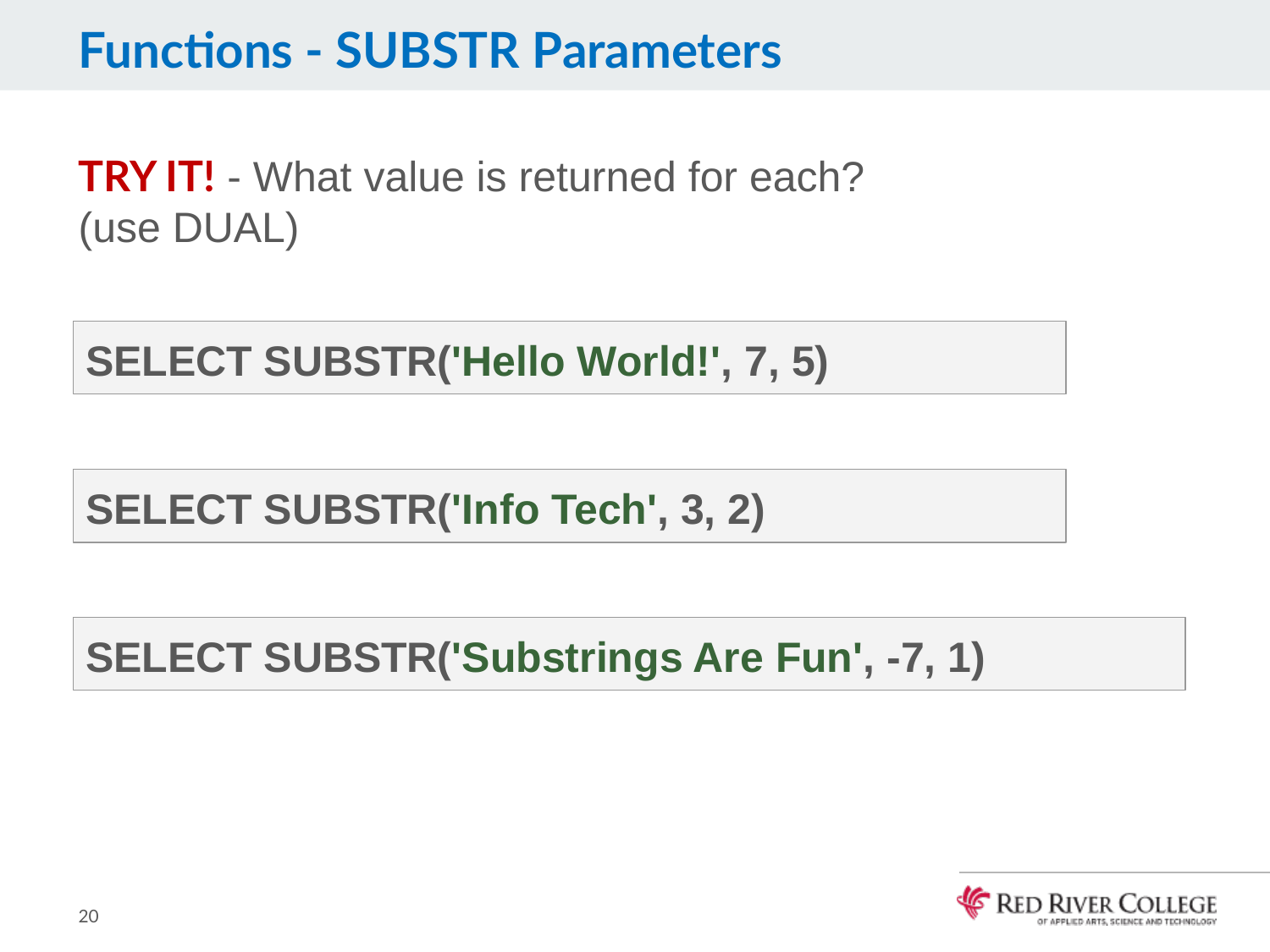

# Functions - SUBSTR Parameters
TRY IT! - What value is returned for each?
(use DUAL)
SELECT SUBSTR('Hello World!', 7, 5)
SELECT SUBSTR('Info Tech', 3, 2)
SELECT SUBSTR('Substrings Are Fun', -7, 1)
20